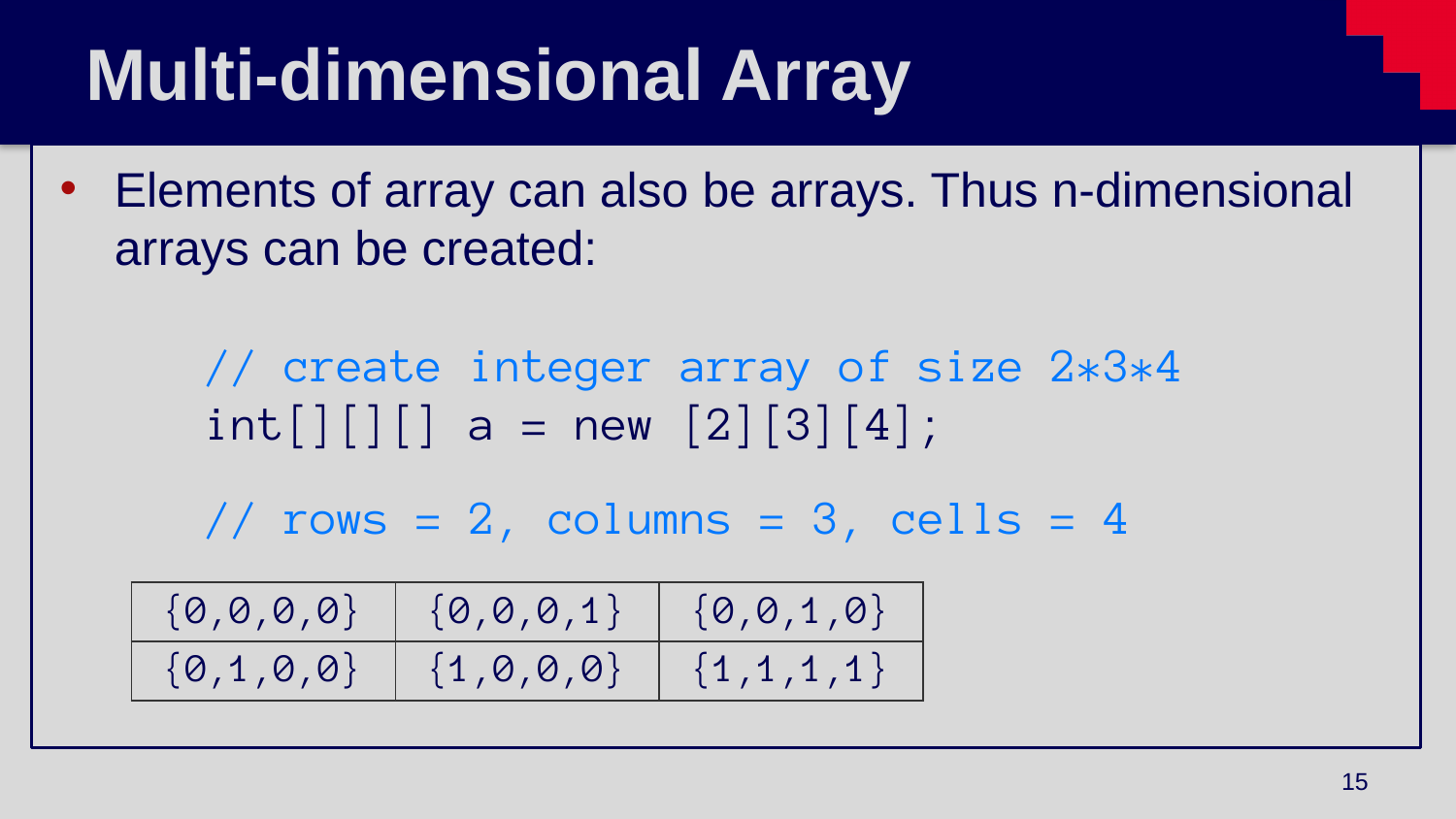

# Multi-dimensional Array
Elements of array can also be arrays. Thus n-dimensional arrays can be created:

	// create integer array of size 2*3*4
	int[][][] a = new [2][3][4];
	// rows = 2, columns = 3, cells = 4
| {0,0,0,0} | {0,0,0,1} | {0,0,1,0} |
| --- | --- | --- |
| {0,1,0,0} | {1,0,0,0} | {1,1,1,1} |
15